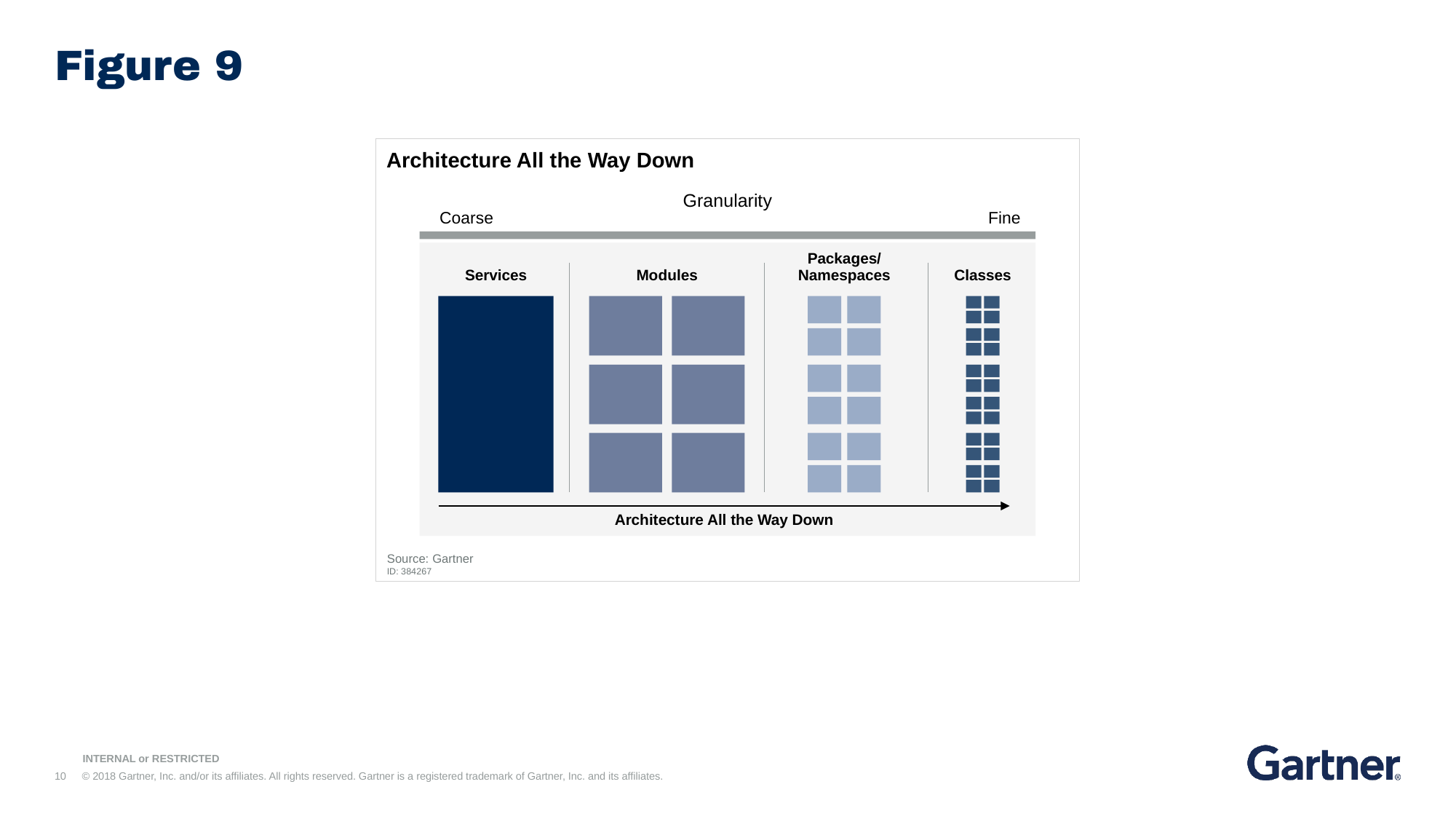

# Figure 9
Architecture All the Way Down

Source: Gartner
ID: 384267
Granularity
Coarse
Fine

Packages/
Namespaces
Services
Modules
Classes

Architecture All the Way Down